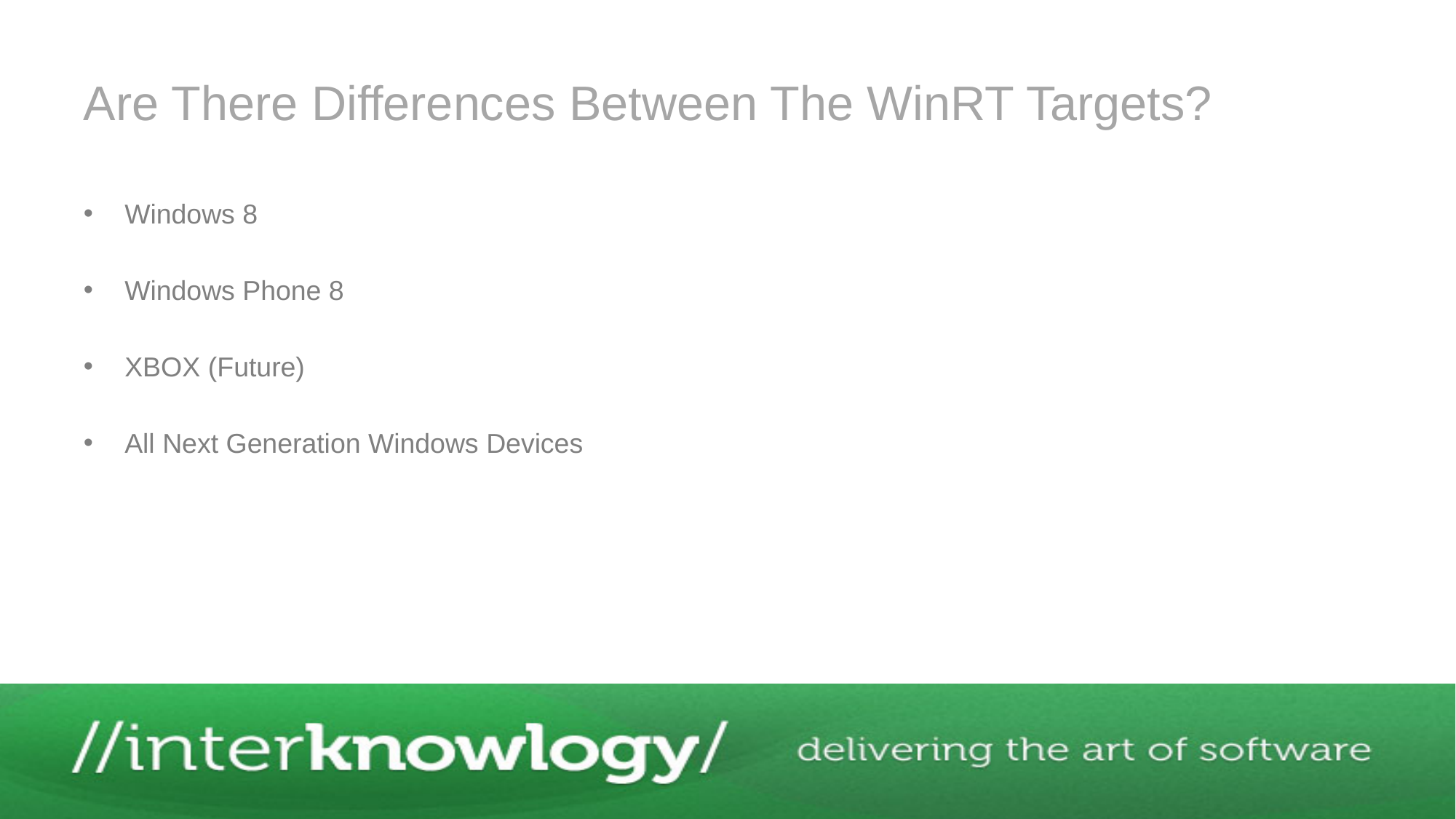

# Are There Differences Between The WinRT Targets?
Windows 8

Windows Phone 8

XBOX (Future)

All Next Generation Windows Devices